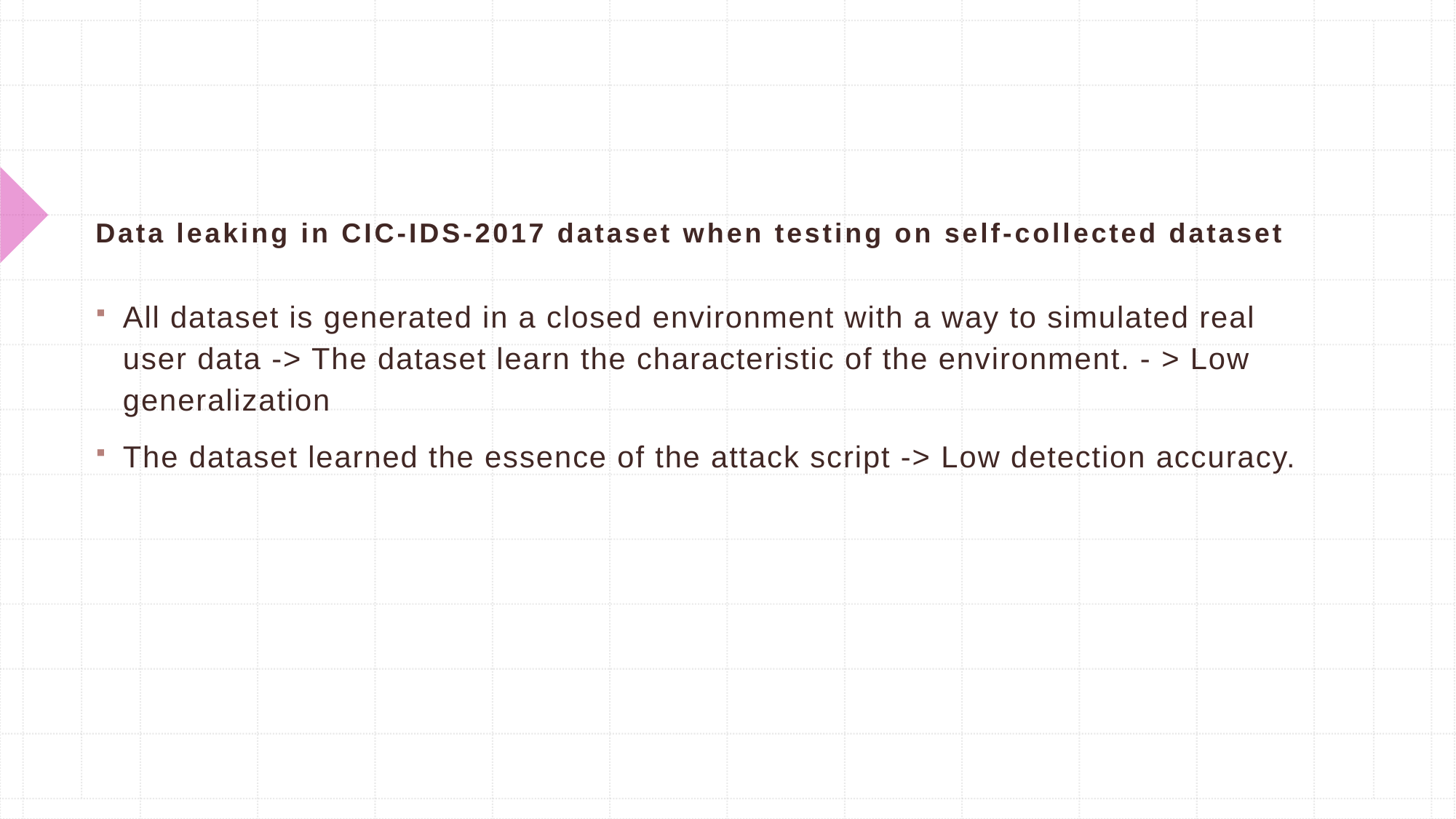

# Data leaking in CIC-IDS-2017 dataset when testing on self-collected dataset
All dataset is generated in a closed environment with a way to simulated real user data -> The dataset learn the characteristic of the environment. - > Low generalization
The dataset learned the essence of the attack script -> Low detection accuracy.